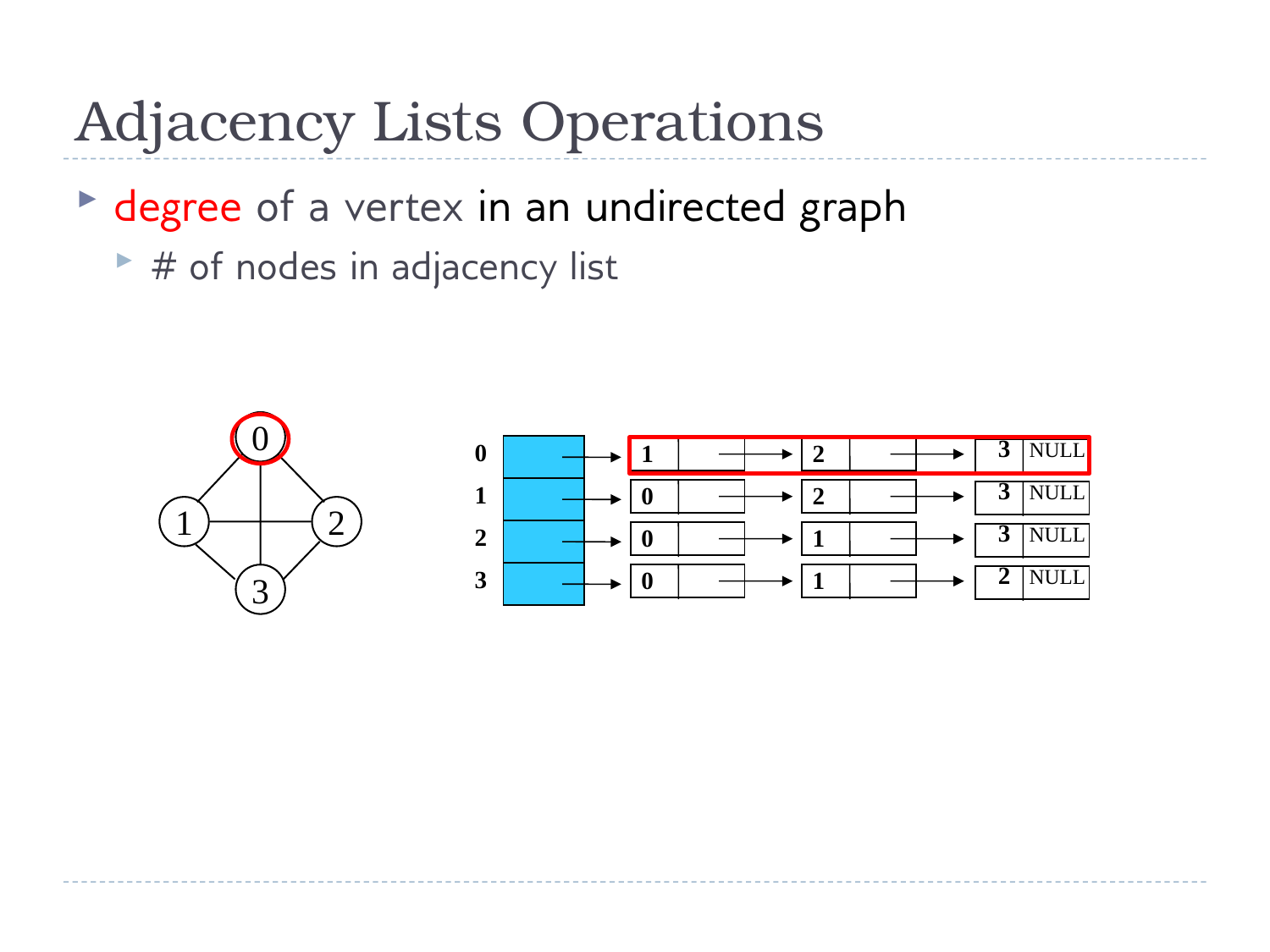

# Adjacency Lists Operations
degree of a vertex in an undirected graph
# of nodes in adjacency list

0

1
2

3

0
 1

 2

 3   NULL

1
 0

 2

 3   NULL

2
 0

 1

 3   NULL

3
 0

 1

 2   NULL